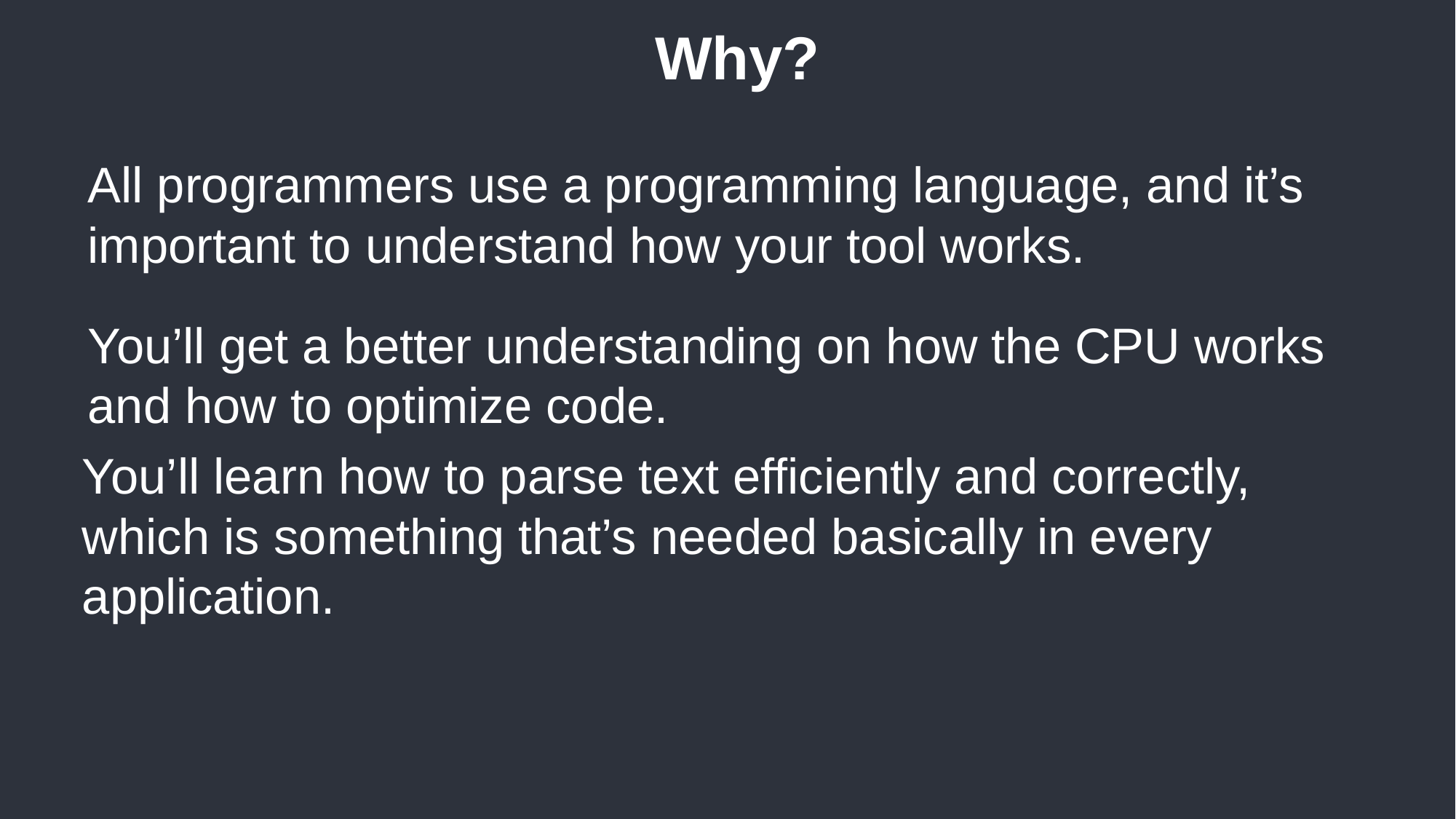

# Why?
All programmers use a programming language, and it’s important to understand how your tool works.
You’ll get a better understanding on how the CPU works and how to optimize code.
You’ll learn how to parse text efficiently and correctly, which is something that’s needed basically in every application.